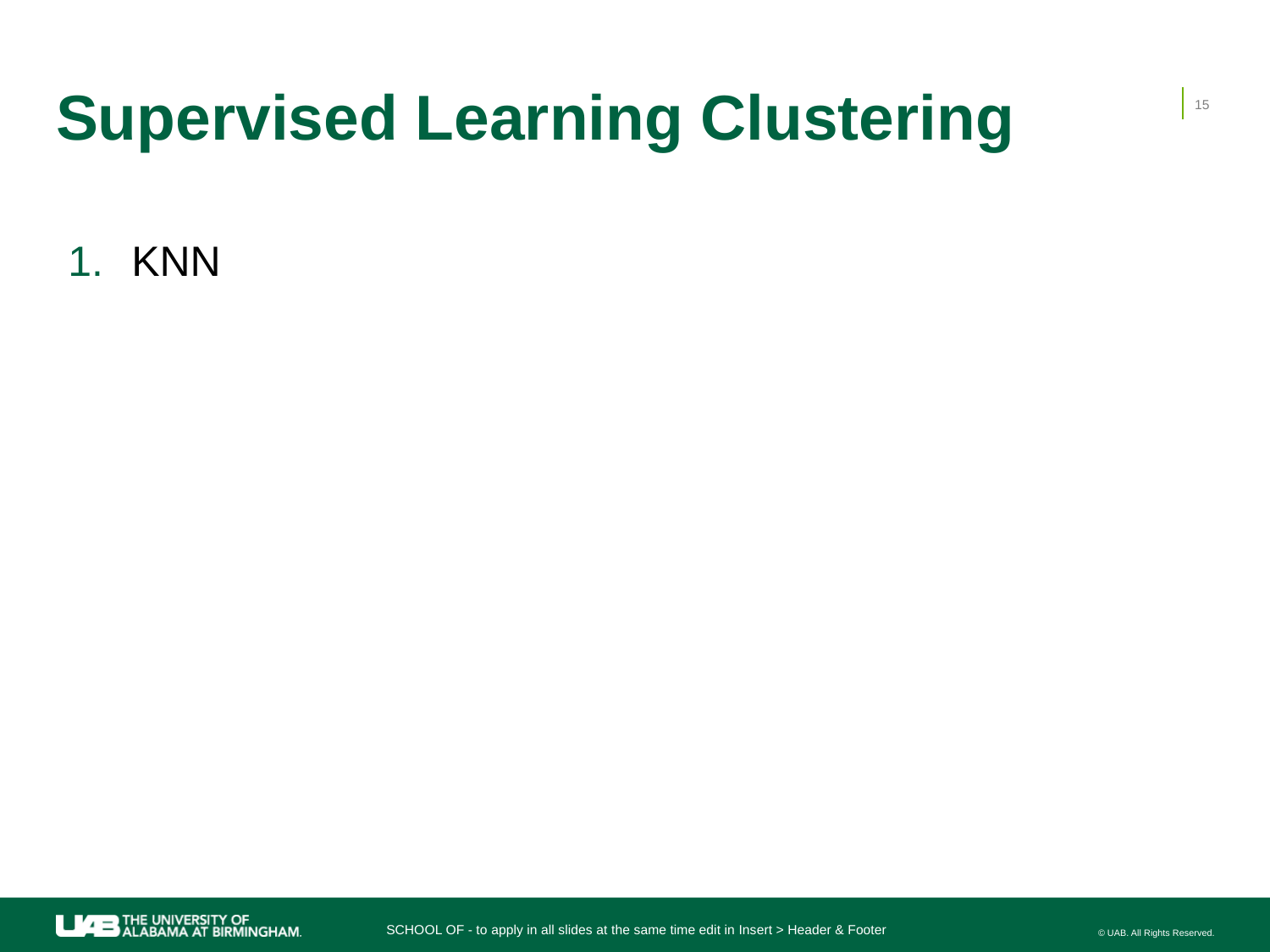

# Supervised Learning Clustering
15
KNN
SCHOOL OF - to apply in all slides at the same time edit in Insert > Header & Footer